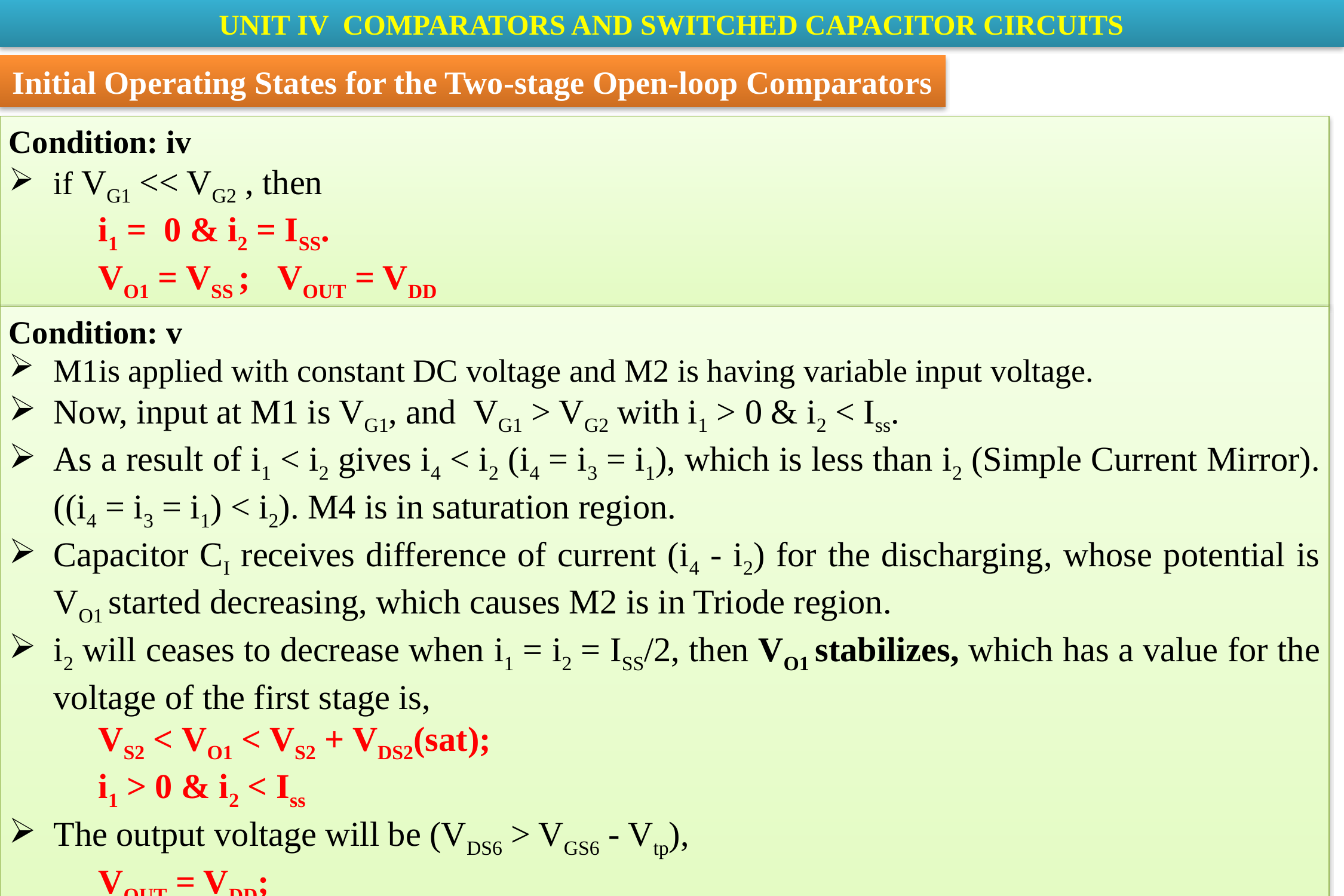

UNIT IV  COMPARATORS AND SWITCHED CAPACITOR CIRCUITS
Initial Operating States for the Two-stage Open-loop Comparators
Condition: iv
if VG1 << VG2 , then
	i1 =  0 & i2 = ISS.
	VO1 = VSS ;	VOUT = VDD
Condition: v
M1is applied with constant DC voltage and M2 is having variable input voltage.
Now, input at M1 is VG1, and  VG1 > VG2 with i1 > 0 & i2 < Iss.
As a result of i1 < i2 gives i4 < i2 (i4 = i3 = i1), which is less than i2 (Simple Current Mirror). ((i4 = i3 = i1) < i2). M4 is in saturation region.
Capacitor CI receives difference of current (i4 - i2) for the discharging, whose potential is VO1 started decreasing, which causes M2 is in Triode region.
i2 will ceases to decrease when i1 = i2 = ISS/2, then VO1 stabilizes, which has a value for the voltage of the first stage is,
	VS2 < VO1 < VS2 + VDS2(sat);
	i1 > 0 & i2 < Iss
The output voltage will be (VDS6 > VGS6 - Vtp),
	VOUT = VDD;